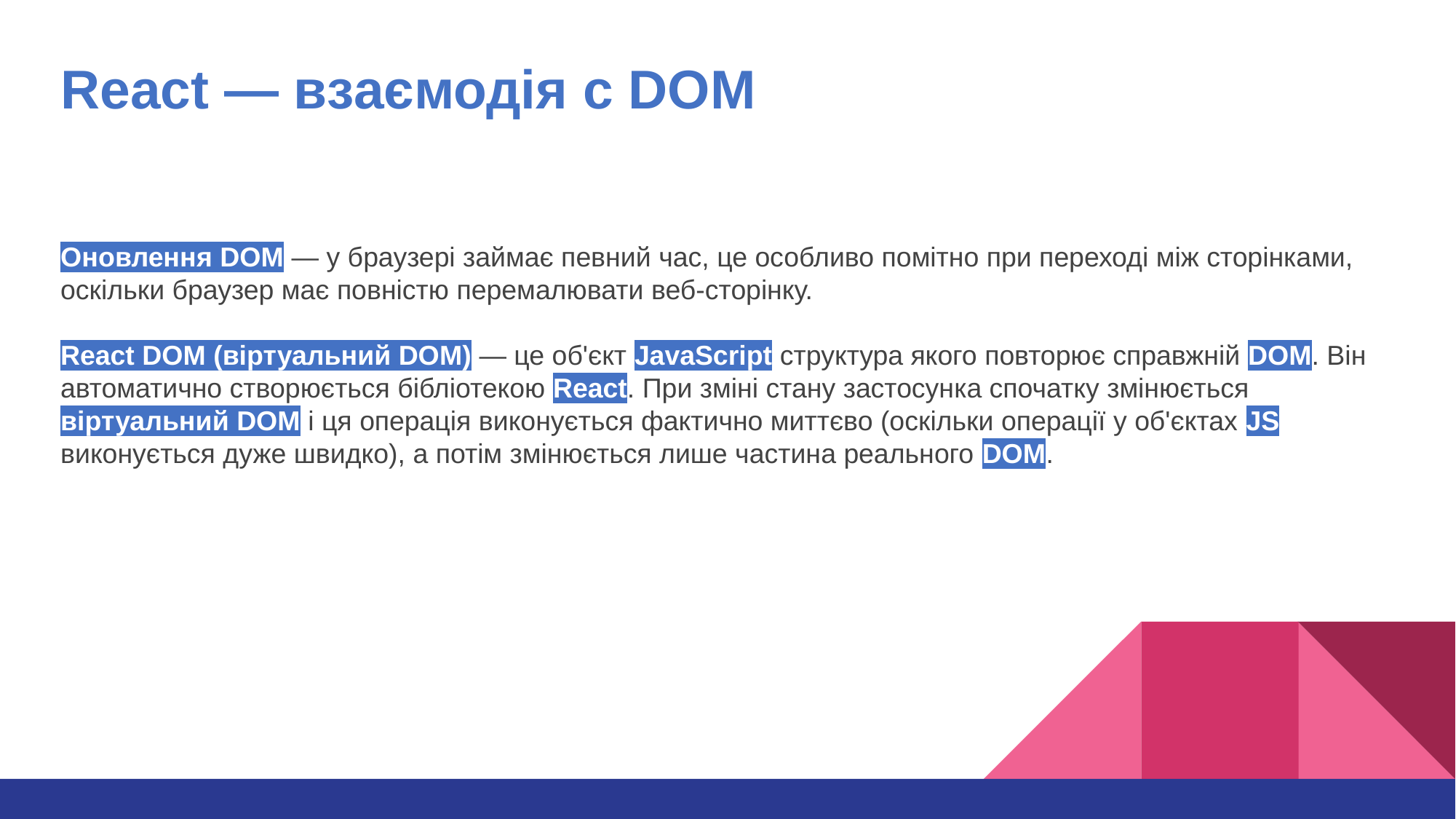

React — взаємодія с DOM
Оновлення DOM — у браузері займає певний час, це особливо помітно при переході між сторінками, оскільки браузер має повністю перемалювати веб-сторінку.

React DOM (віртуальний DOM) — це об'єкт JavaScript структура якого повторює справжній DOM. Він автоматично створюється бібліотекою React. При зміні стану застосунка спочатку змінюється віртуальний DOM і ця операція виконується фактично миттєво (оскільки операції у об'єктах JS виконується дуже швидко), а потім змінюється лише частина реального DOM.